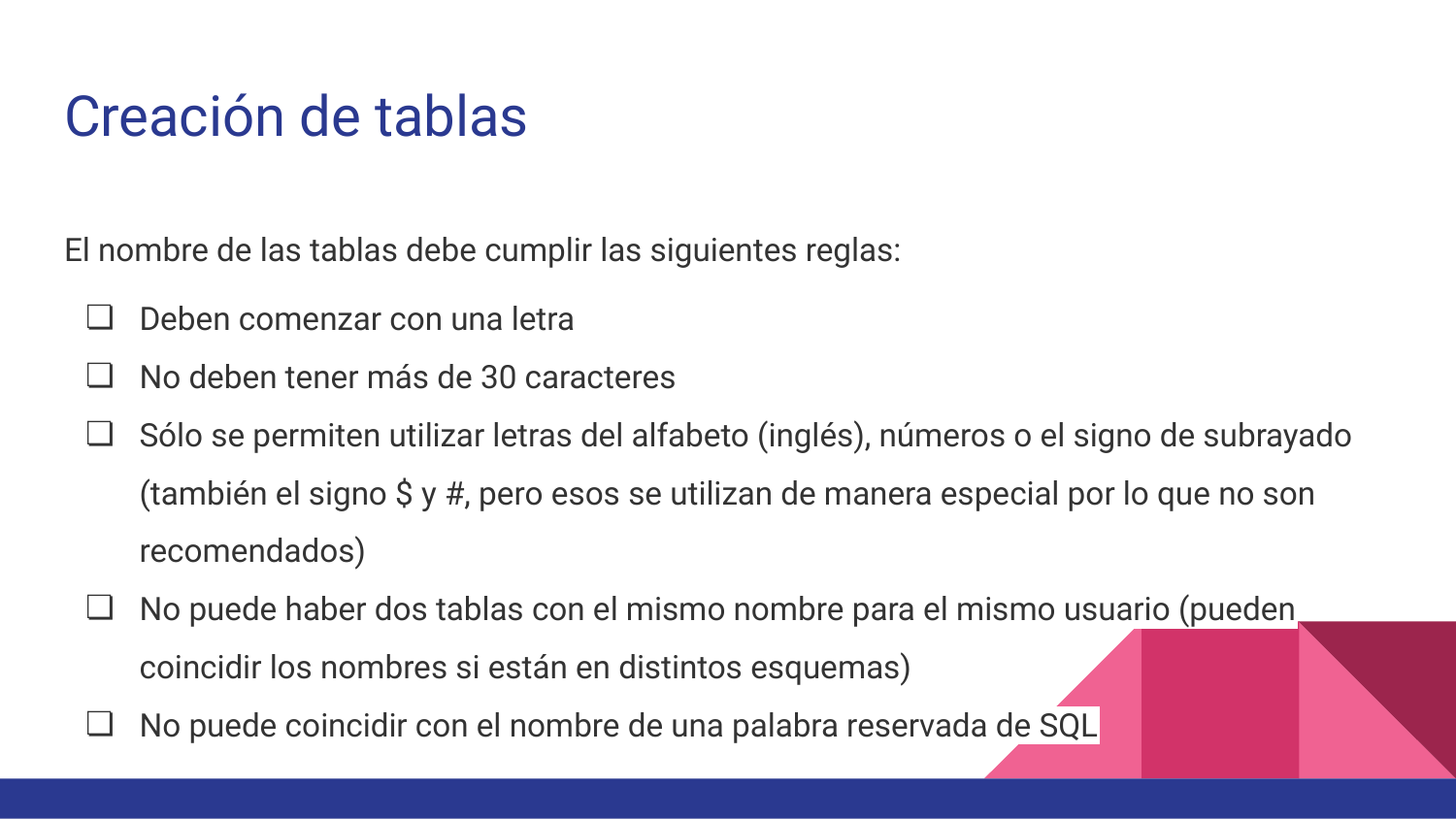

# Creación de tablas

El nombre de las tablas debe cumplir las siguientes reglas:
Deben comenzar con una letra
No deben tener más de 30 caracteres
Sólo se permiten utilizar letras del alfabeto (inglés), números o el signo de subrayado (también el signo $ y #, pero esos se utilizan de manera especial por lo que no son recomendados)
No puede haber dos tablas con el mismo nombre para el mismo usuario (pueden coincidir los nombres si están en distintos esquemas)
No puede coincidir con el nombre de una palabra reservada de SQL